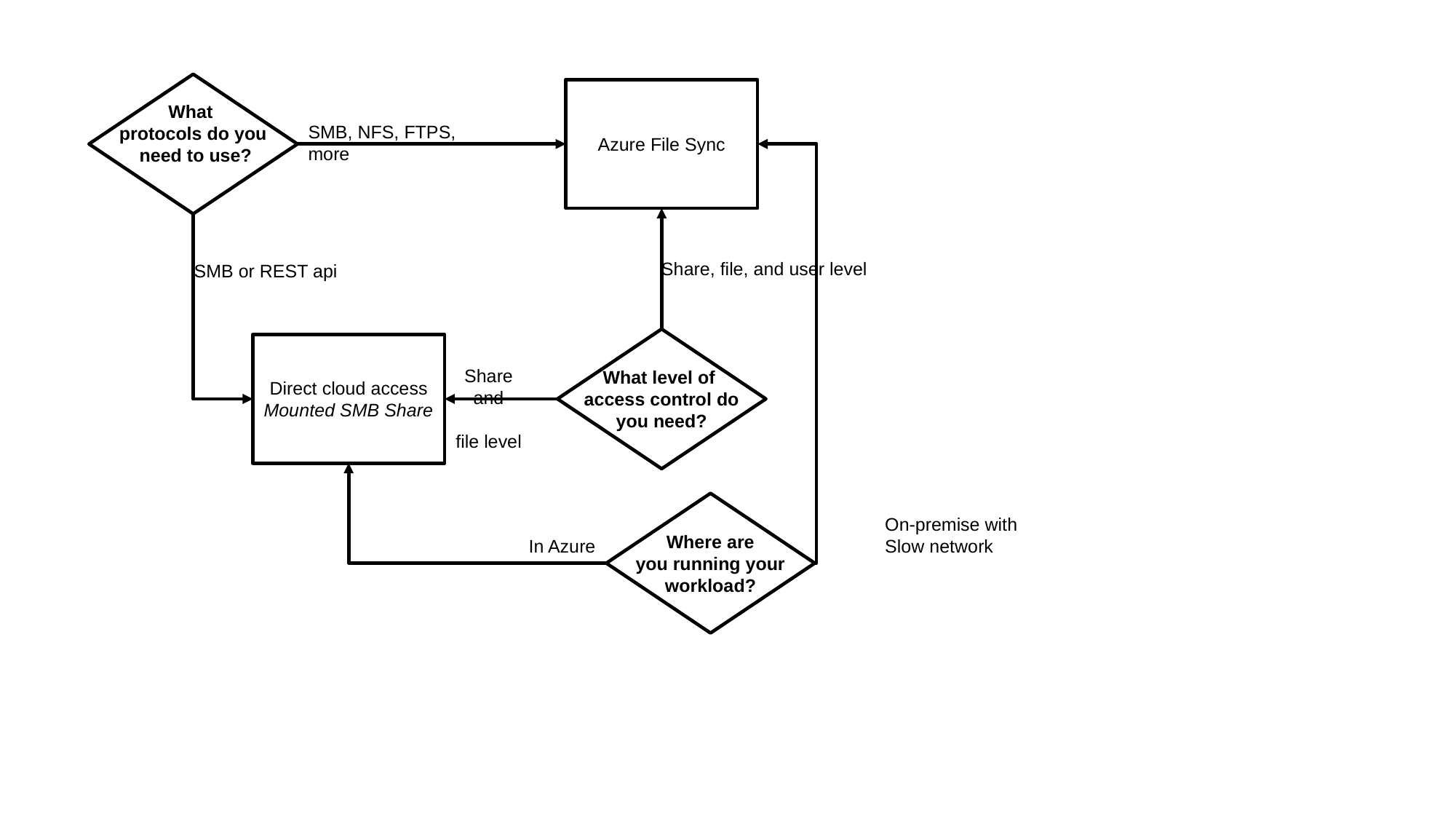

What
protocols do you
 need to use?

Azure File Sync
SMB, NFS, FTPS, more
Share, file, and user level
SMB or REST api
What level of
access control do
you need?
Direct cloud access
Mounted SMB Share
Share and

file level
Where are
you running your
workload?
On-premise with
Slow network
In Azure